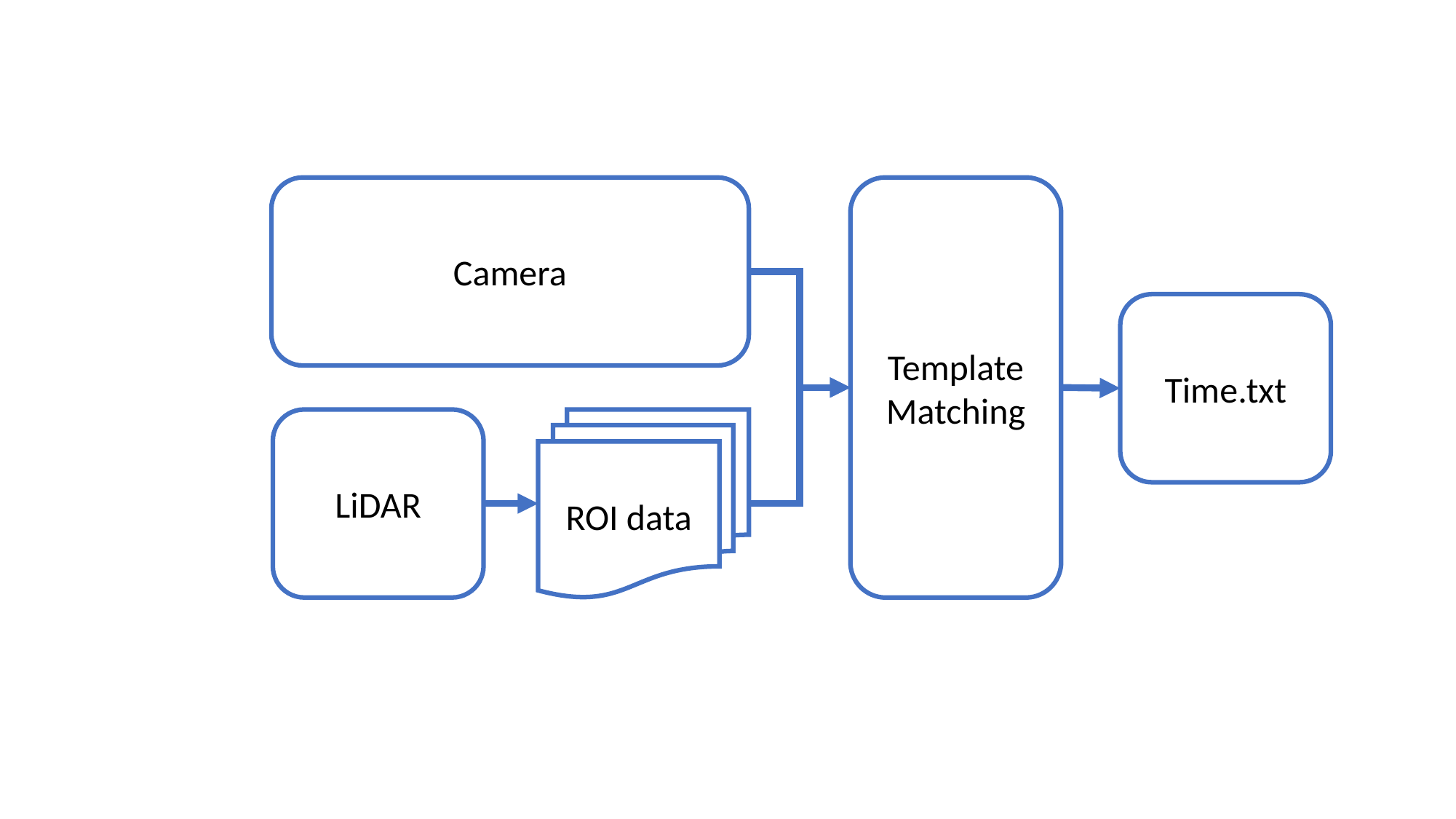

Camera
Template Matching
Time.txt
LiDAR
ROI data